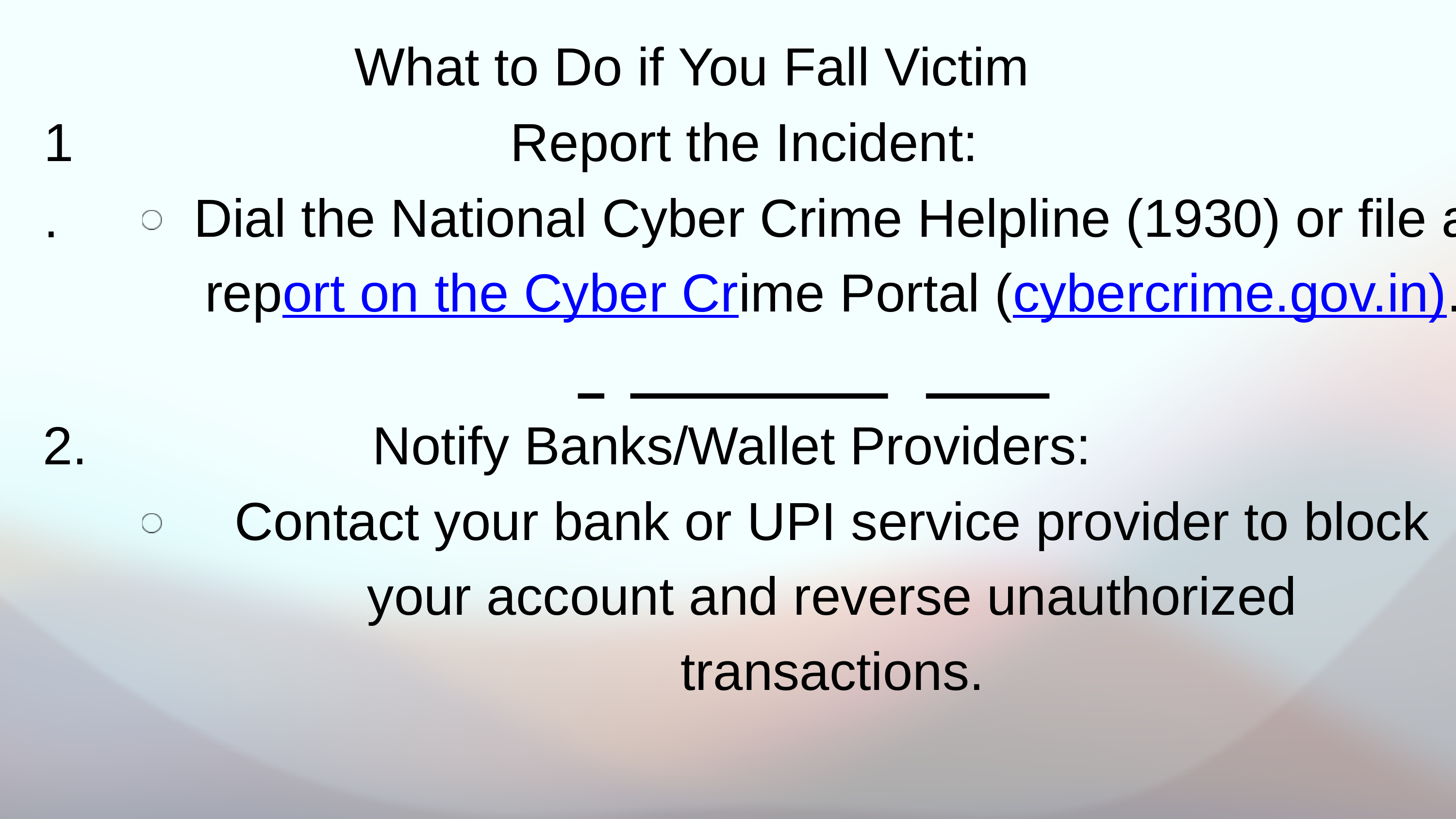

What to Do if You Fall Victim
1.
Report the Incident:
Dial the National Cyber Crime Helpline (1930) or file a report on the Cyber Crime Portal (cybercrime.gov.in).

2.
Notify Banks/Wallet Providers:
Contact your bank or UPI service provider to block your account and reverse unauthorized transactions.